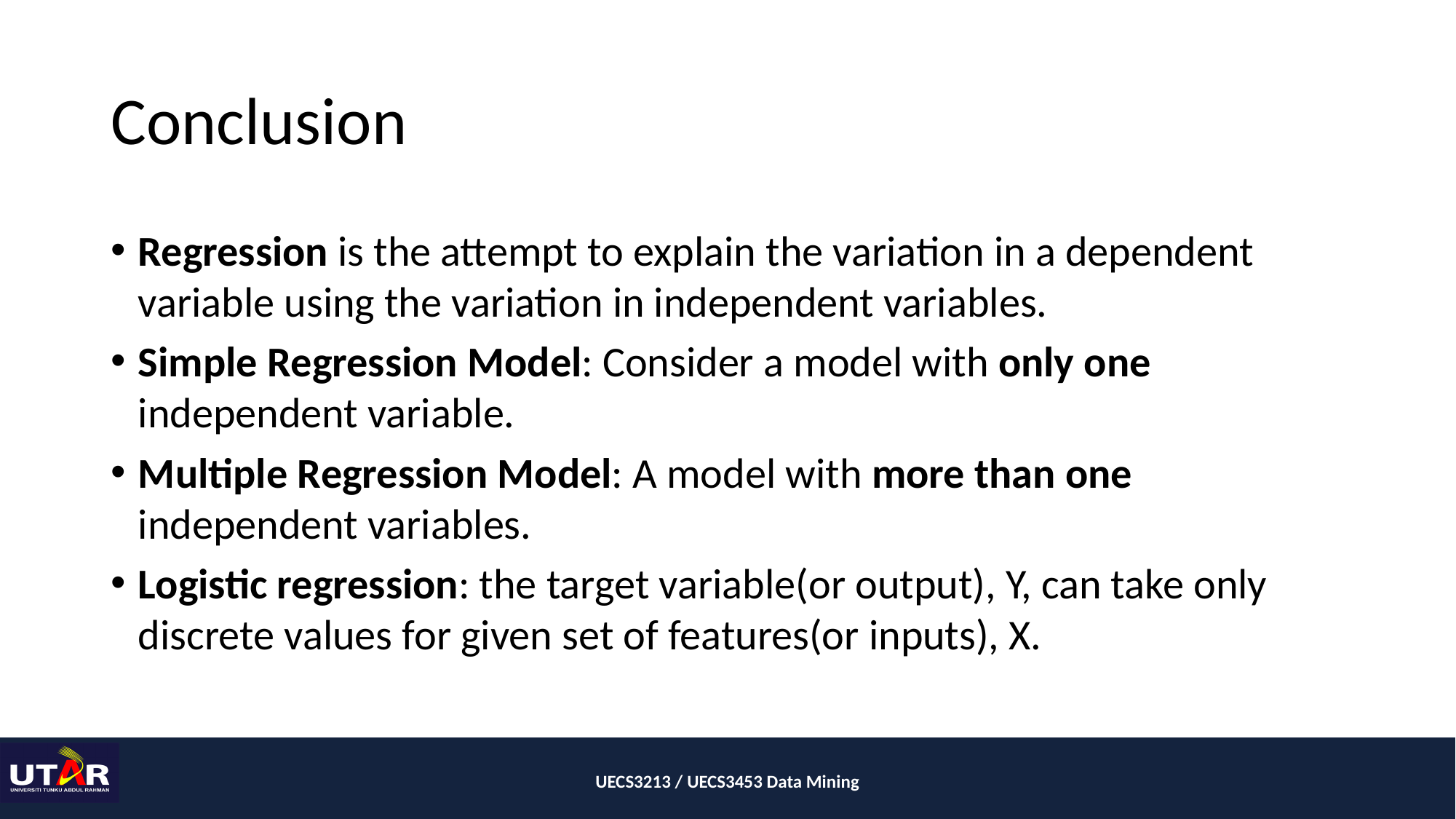

# Conclusion
Regression is the attempt to explain the variation in a dependent variable using the variation in independent variables.
Simple Regression Model: Consider a model with only one independent variable.
Multiple Regression Model: A model with more than one independent variables.
Logistic regression: the target variable(or output), Y, can take only discrete values for given set of features(or inputs), X.
UECS3213 / UECS3453 Data Mining
73